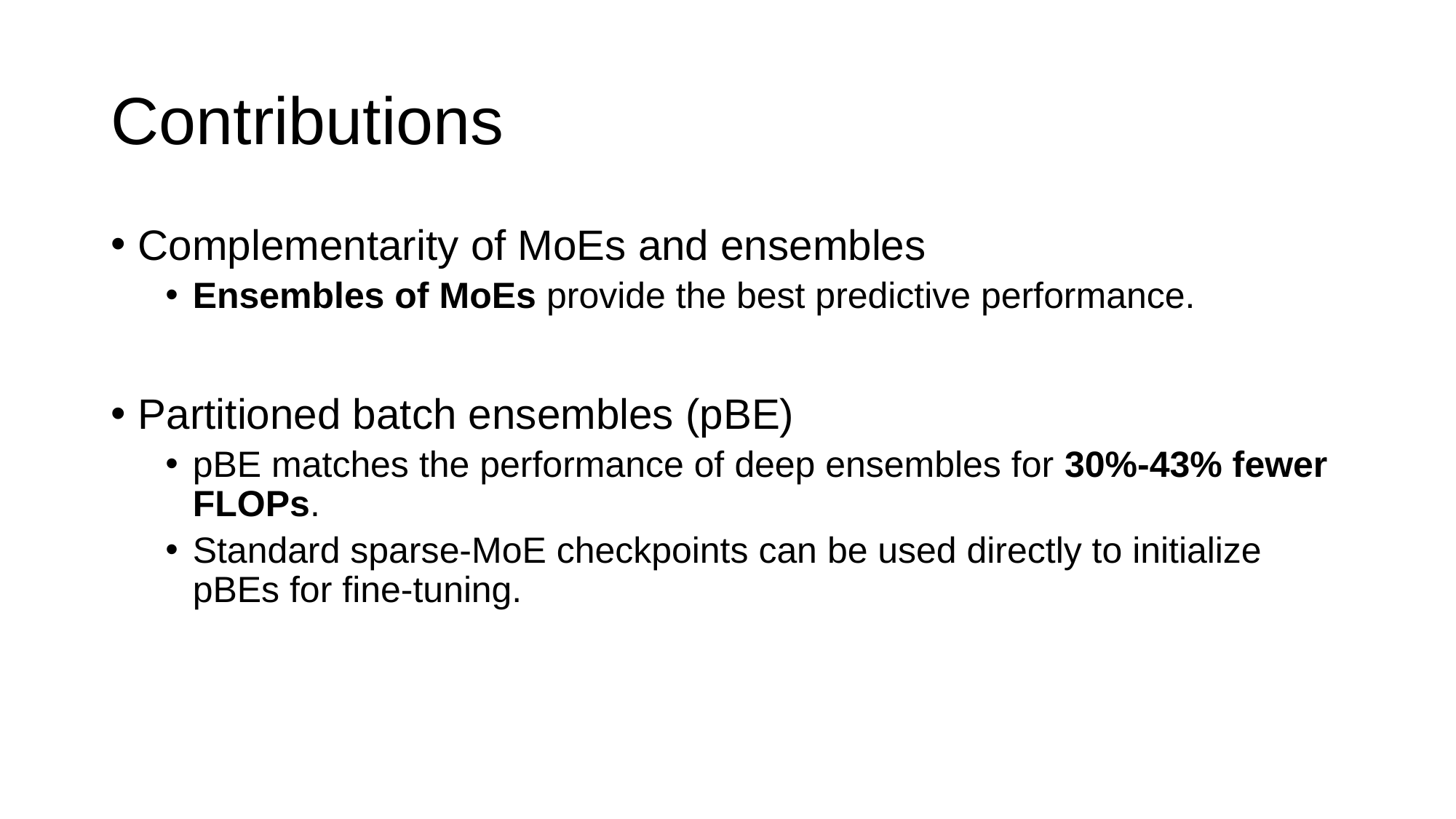

# Contributions
Complementarity of MoEs and ensembles
Ensembles of MoEs provide the best predictive performance.

Partitioned batch ensembles (pBE)
pBE matches the performance of deep ensembles for 30%-43% fewer FLOPs.
Standard sparse-MoE checkpoints can be used directly to initialize pBEs for fine-tuning.